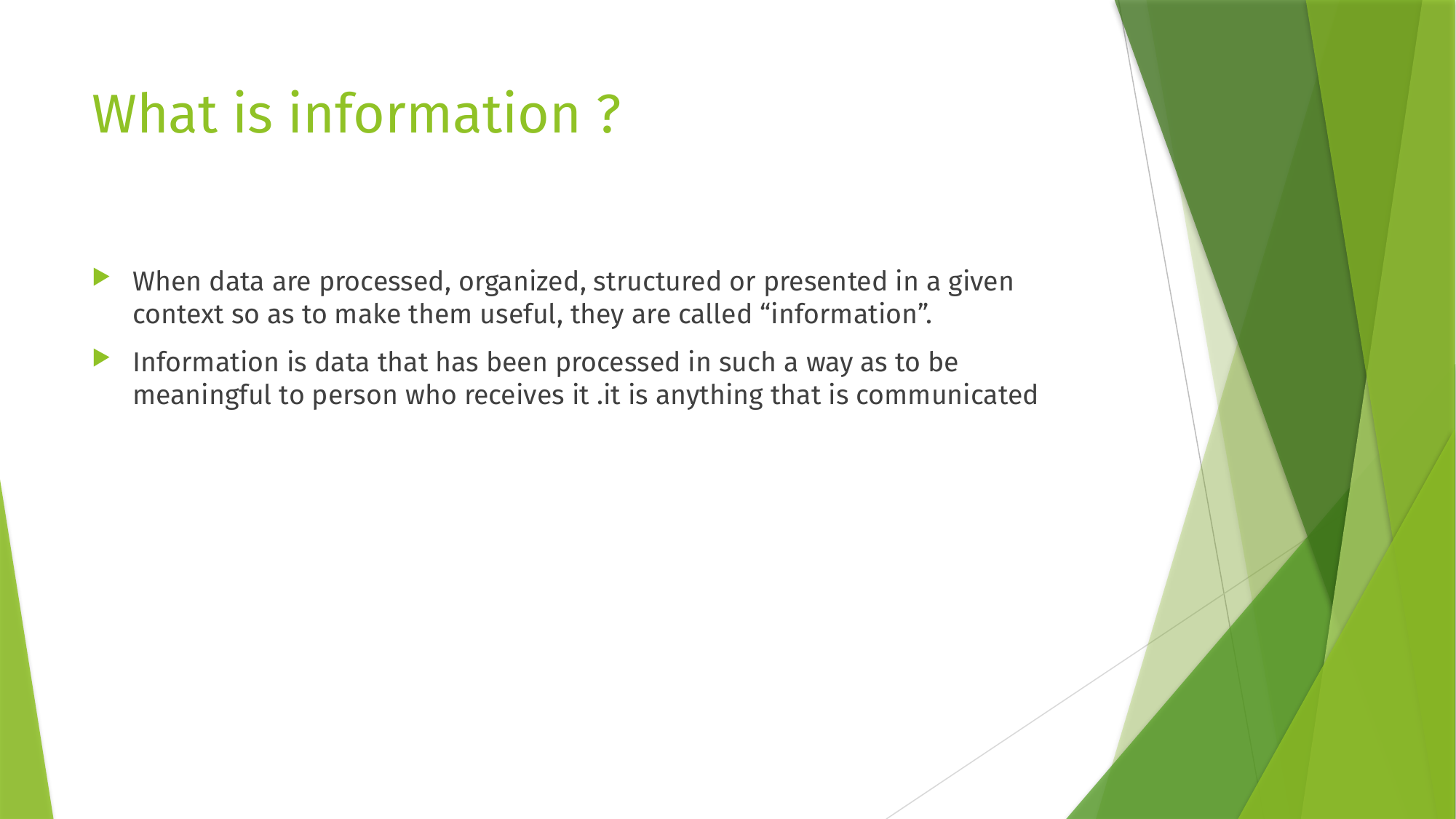

# What is information ?
When data are processed, organized, structured or presented in a given context so as to make them useful, they are called “information”.
Information is data that has been processed in such a way as to be meaningful to person who receives it .it is anything that is communicated